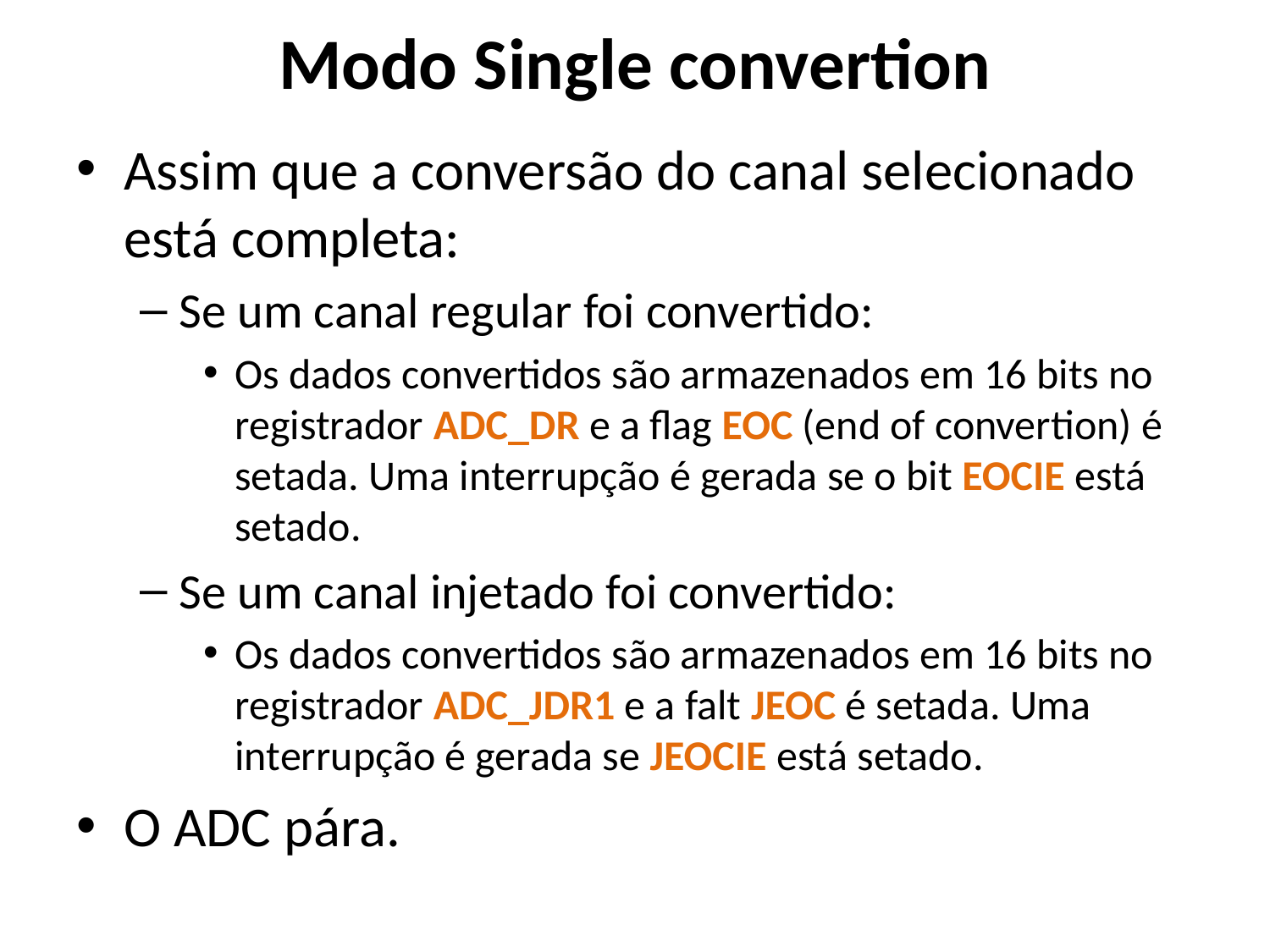

# Modo Single convertion
Assim que a conversão do canal selecionado está completa:
Se um canal regular foi convertido:
Os dados convertidos são armazenados em 16 bits no registrador ADC_DR e a flag EOC (end of convertion) é setada. Uma interrupção é gerada se o bit EOCIE está setado.
Se um canal injetado foi convertido:
Os dados convertidos são armazenados em 16 bits no registrador ADC_JDR1 e a falt JEOC é setada. Uma interrupção é gerada se JEOCIE está setado.
O ADC pára.